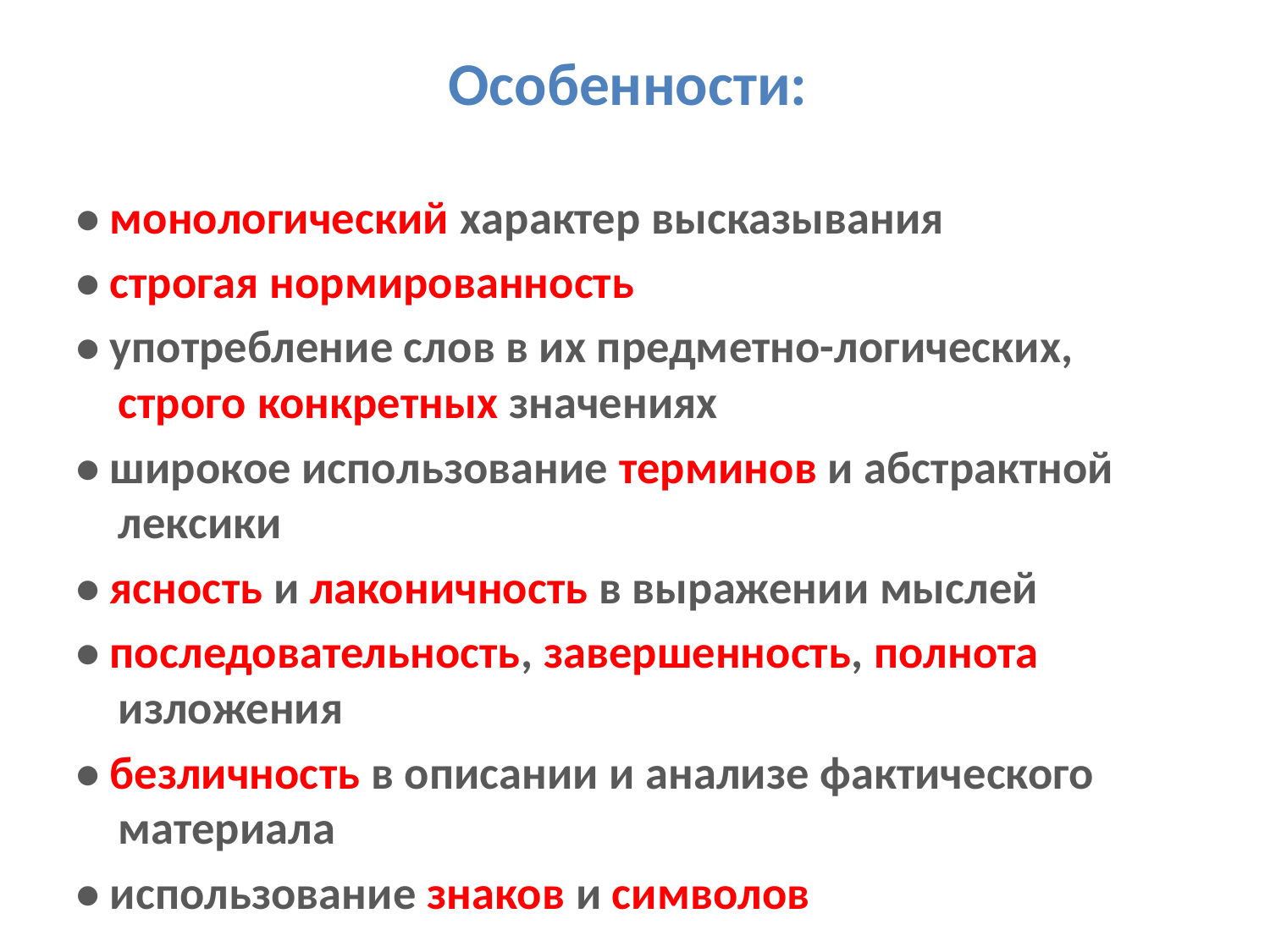

# Особенности:

• монологический характер высказывания
• строгая нормированность
• употребление слов в их предметно-логических, строго конкретных значениях
• широкое использование терминов и абстрактной лексики
• ясность и лаконичность в выражении мыслей
• последовательность, завершенность, полнота изложения
• безличность в описании и анализе фактического материала
• использование знаков и символов